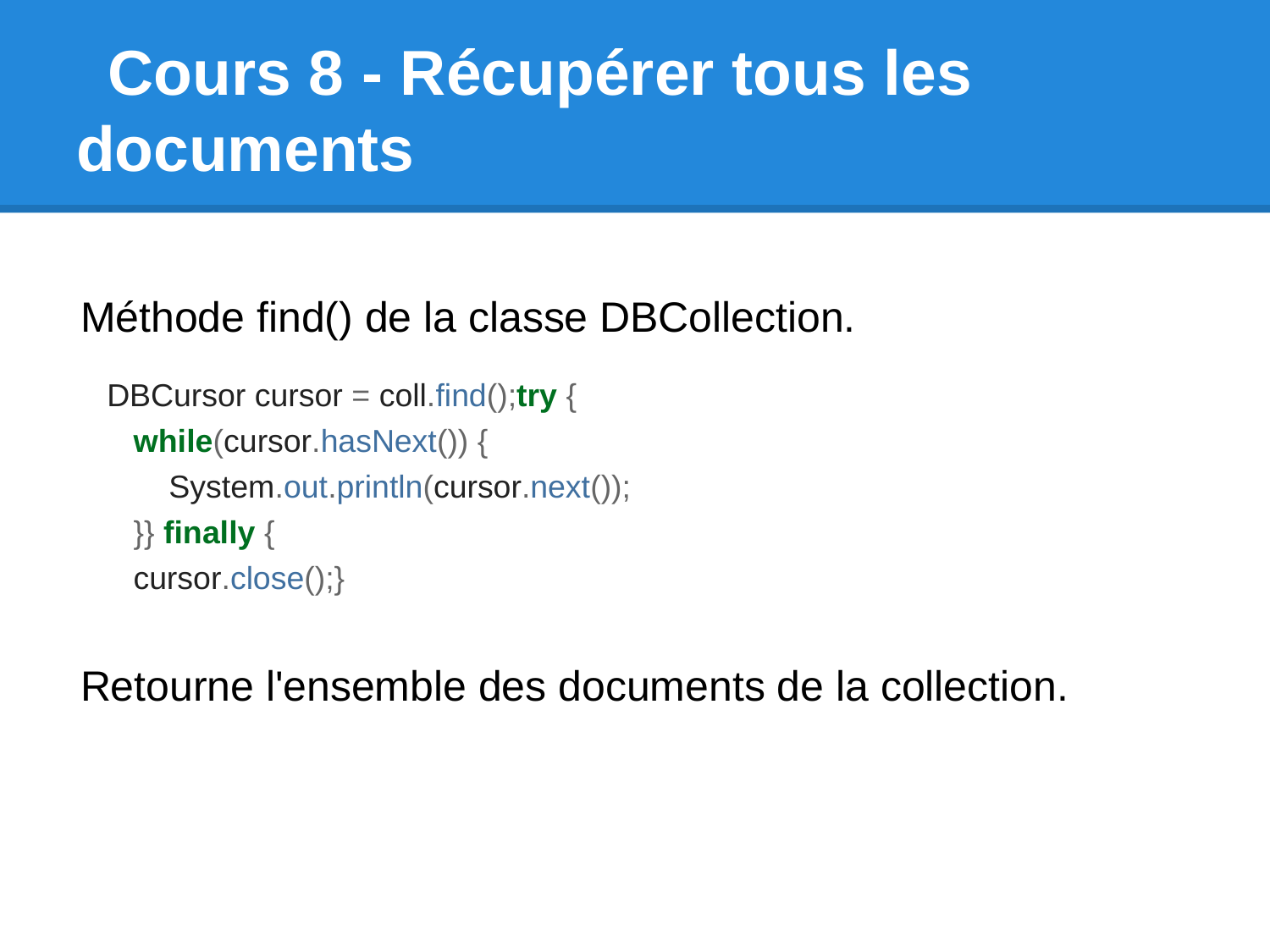

# Cours 8 - Récupérer tous les documents
Méthode find() de la classe DBCollection.
DBCursor cursor = coll.find();try {
   while(cursor.hasNext()) {
       System.out.println(cursor.next());
   }} finally {
   cursor.close();}
Retourne l'ensemble des documents de la collection.